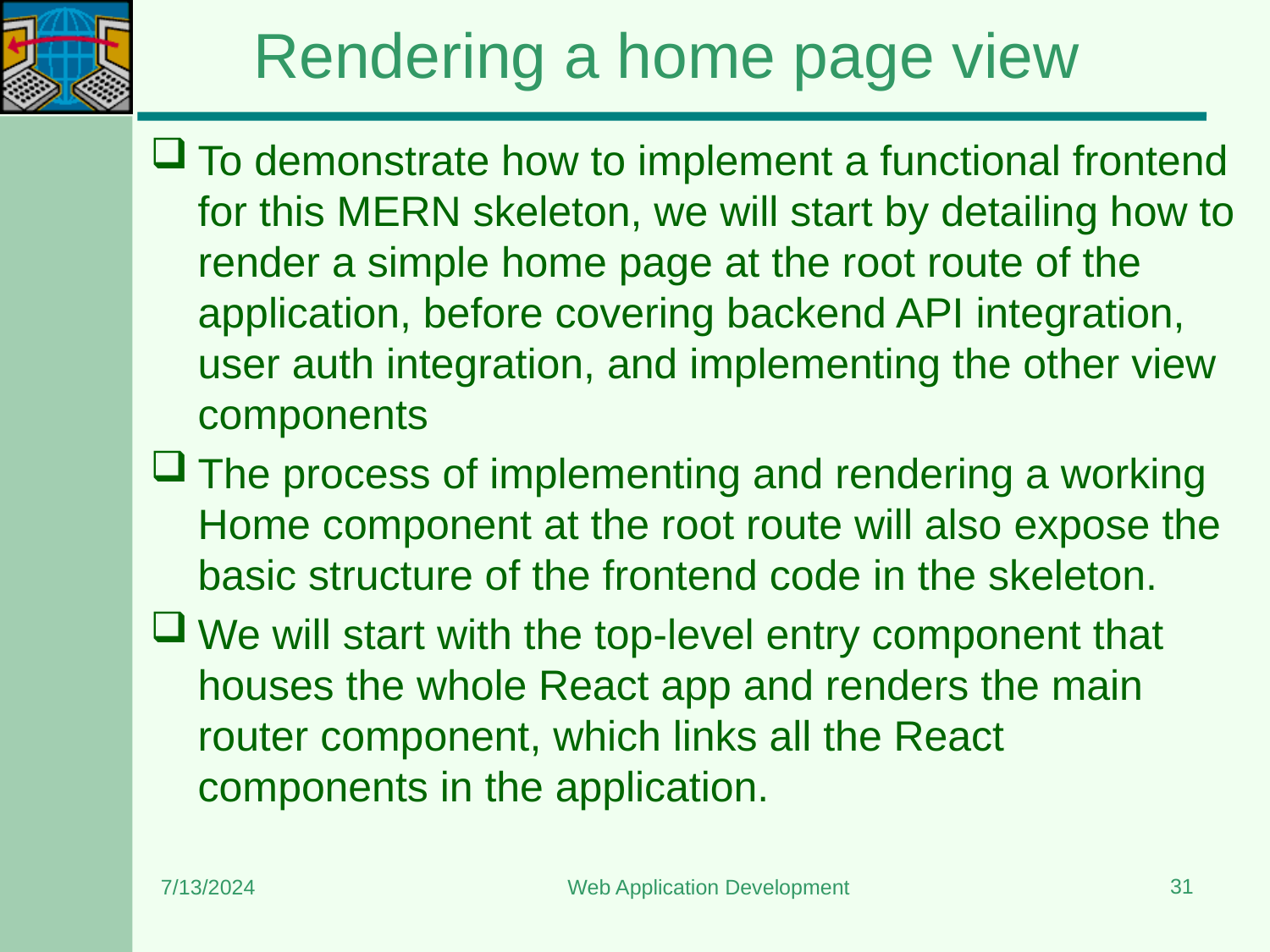

# Rendering a home page view
To demonstrate how to implement a functional frontend for this MERN skeleton, we will start by detailing how to render a simple home page at the root route of the  application, before covering backend API integration, user auth integration, and implementing the other view components
The process of implementing and rendering a working Home component at the root route will also expose the basic structure of the frontend code in the skeleton.
We will start with the top-level entry component that houses the whole React app and renders the main router component, which links all the React components in the application.
31
7/13/2024
Web Application Development